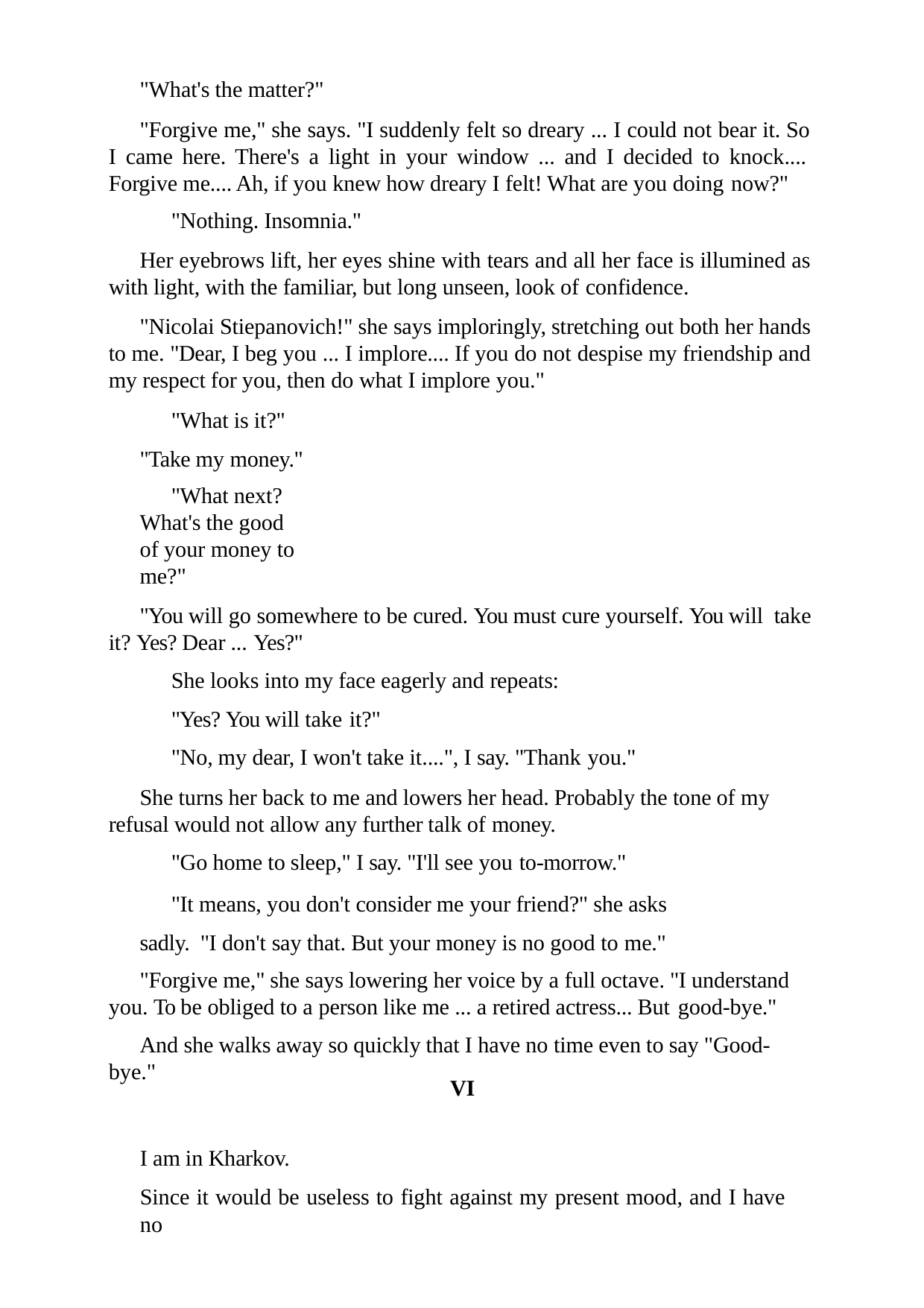

"What's the matter?"
"Forgive me," she says. "I suddenly felt so dreary ... I could not bear it. So  I came here. There's a light in your window ... and I decided to knock....  Forgive me.... Ah, if you knew how dreary I felt! What are you doing now?"
"Nothing. Insomnia."
Her eyebrows lift, her eyes shine with tears and all her face is illumined as  with light, with the familiar, but long unseen, look of confidence.
"Nicolai Stiepanovich!" she says imploringly, stretching out both her hands  to me. "Dear, I beg you ... I implore.... If you do not despise my friendship and  my respect for you, then do what I implore you."
"What is it?"  "Take my money."
"What next? What's the good of your money to me?"
"You will go somewhere to be cured. You must cure yourself. You will  take it? Yes? Dear ... Yes?"
She looks into my face eagerly and repeats:
"Yes? You will take it?"
"No, my dear, I won't take it....", I say. "Thank you."
She turns her back to me and lowers her head. Probably the tone of my  refusal would not allow any further talk of money.
"Go home to sleep," I say. "I'll see you to-morrow."
"It means, you don't consider me your friend?" she asks sadly.  "I don't say that. But your money is no good to me."
"Forgive me," she says lowering her voice by a full octave. "I understand  you. To be obliged to a person like me ... a retired actress... But good-bye."
And she walks away so quickly that I have no time even to say "Good-  bye."
VI

I am in Kharkov.
Since it would be useless to fight against my present mood, and I have no